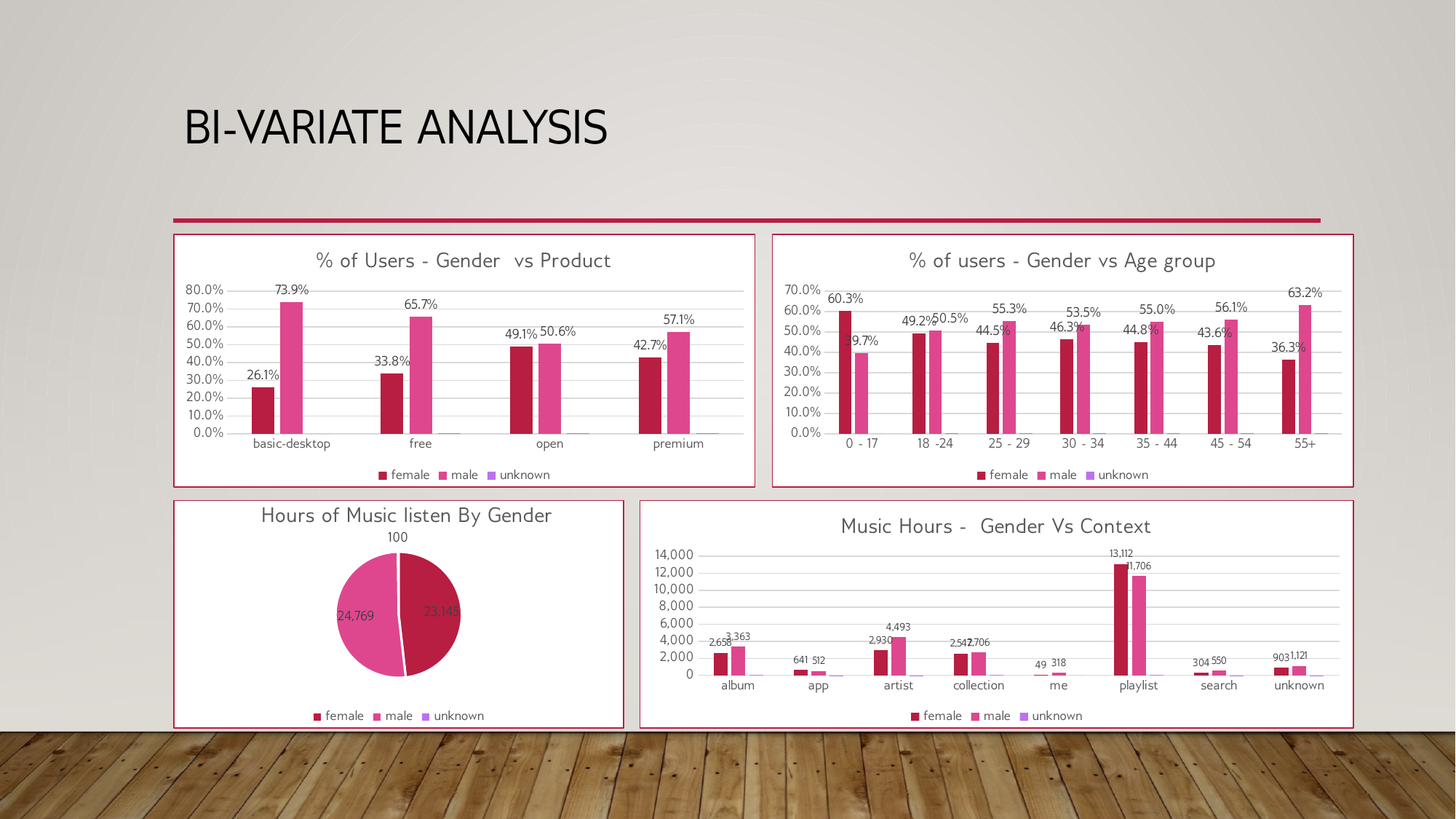

# Bi-variate analysis

### Chart: % of Users - Gender  vs Product

| Category | female | male | unknown |
|---|---|---|---|
| basic-desktop | 0.260869565217391 | 0.739130434782609 | 0.0 |
| free | 0.337962962962963 | 0.657407407407407 | 0.00462962962962963 |
| open | 0.491232594120681 | 0.505930892212481 | 0.00283651366683858 |
| premium | 0.427388535031847 | 0.570700636942675 | 0.00191082802547771 |

### Chart: % of users - Gender vs Age group

| Category | female | male | unknown |
|---|---|---|---|
| 0 - 17 | 0.602620087336244 | 0.397379912663755 | 0.0 |
| 18 -24 | 0.492292870905588 | 0.505459216441875 | 0.00224791265253693 |
| 25 - 29 | 0.444981862152358 | 0.552599758162031 | 0.00241837968561064 |
| 30 - 34 | 0.463327370304114 | 0.534883720930233 | 0.00178890876565295 |
| 35 - 44 | 0.448275862068965 | 0.550224887556222 | 0.00149925037481259 |
| 45 - 54 | 0.435754189944134 | 0.56145251396648 | 0.00279329608938547 |
| 55+ | 0.36344537815126 | 0.63235294117647 | 0.00420168067226891 |

### Chart: Hours of Music listen By Gender

| Category | Hours |
|---|---|
| female | 23144.628955555 |
| male | 24768.54838722166 |
| unknown | 99.6355158333333 |

### Chart: Music Hours -  Gender Vs Context

| Category | female | male | unknown |
|---|---|---|---|
| album | 2658.458851666665 | 3363.085875 | 16.13270888888889 |
| app | 640.8874391666666 | 512.0258783333333 | 0.654966944444444 |
| artist | 2930.44746638889 | 4492.8642125 | 13.53308611111111 |
| collection | 2546.9505875 | 2706.0247225 | 23.31007083333332 |
| me | 48.6213025 | 317.9529586111111 | 0.0 |
| playlist | 13112.1011775 | 11705.6301688889 | 44.8912772222222 |
| search | 304.4246627777778 | 550.3766755555556 | 0.215990555555556 |
| unknown | 902.7374680555554 | 1120.587895833333 | 0.897415277777778 |